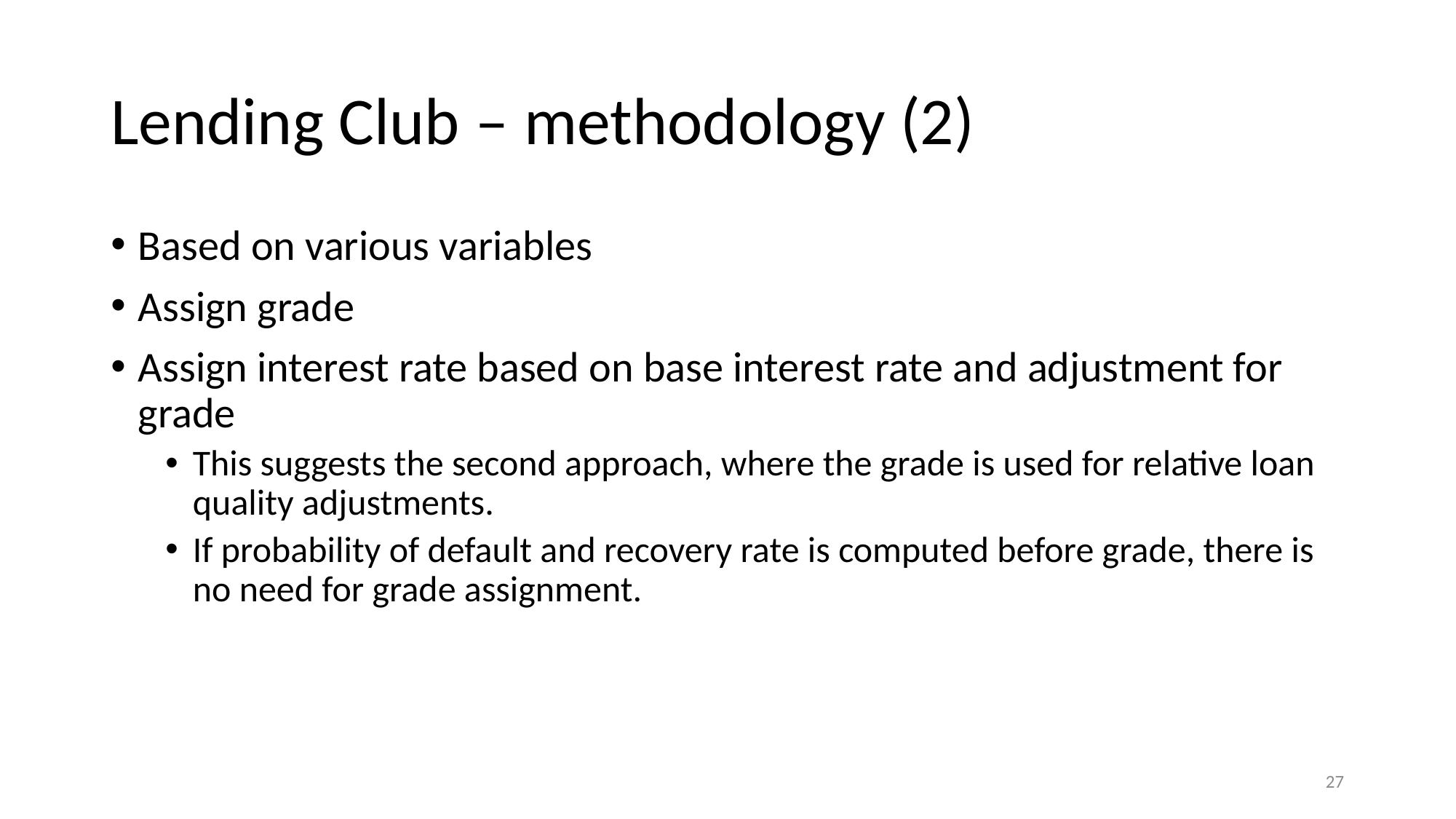

# Lending Club – methodology (2)
Based on various variables
Assign grade
Assign interest rate based on base interest rate and adjustment for grade
This suggests the second approach, where the grade is used for relative loan quality adjustments.
If probability of default and recovery rate is computed before grade, there is no need for grade assignment.
27